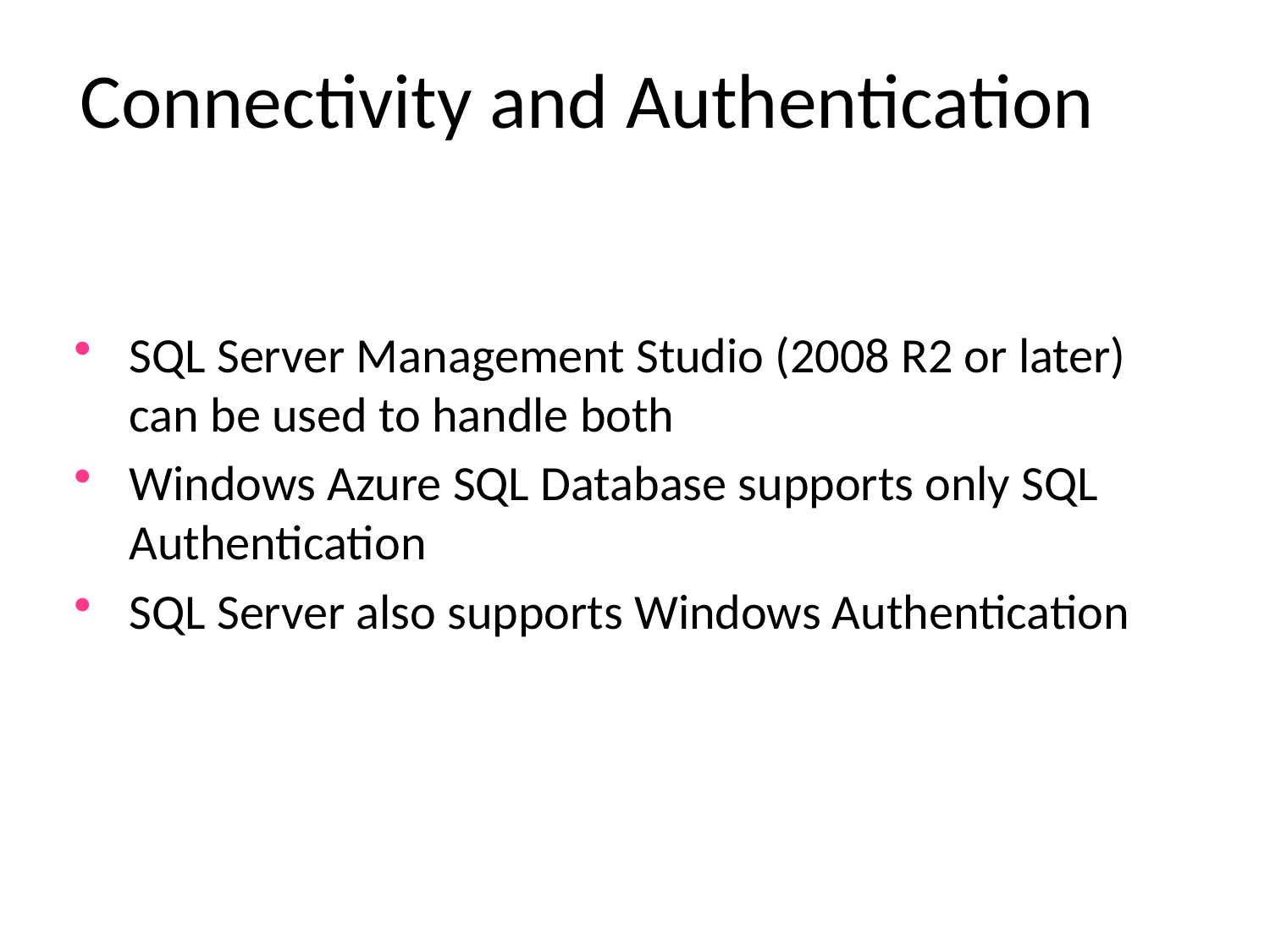

# Connectivity and Authentication
SQL Server Management Studio (2008 R2 or later) can be used to handle both
Windows Azure SQL Database supports only SQL Authentication
SQL Server also supports Windows Authentication